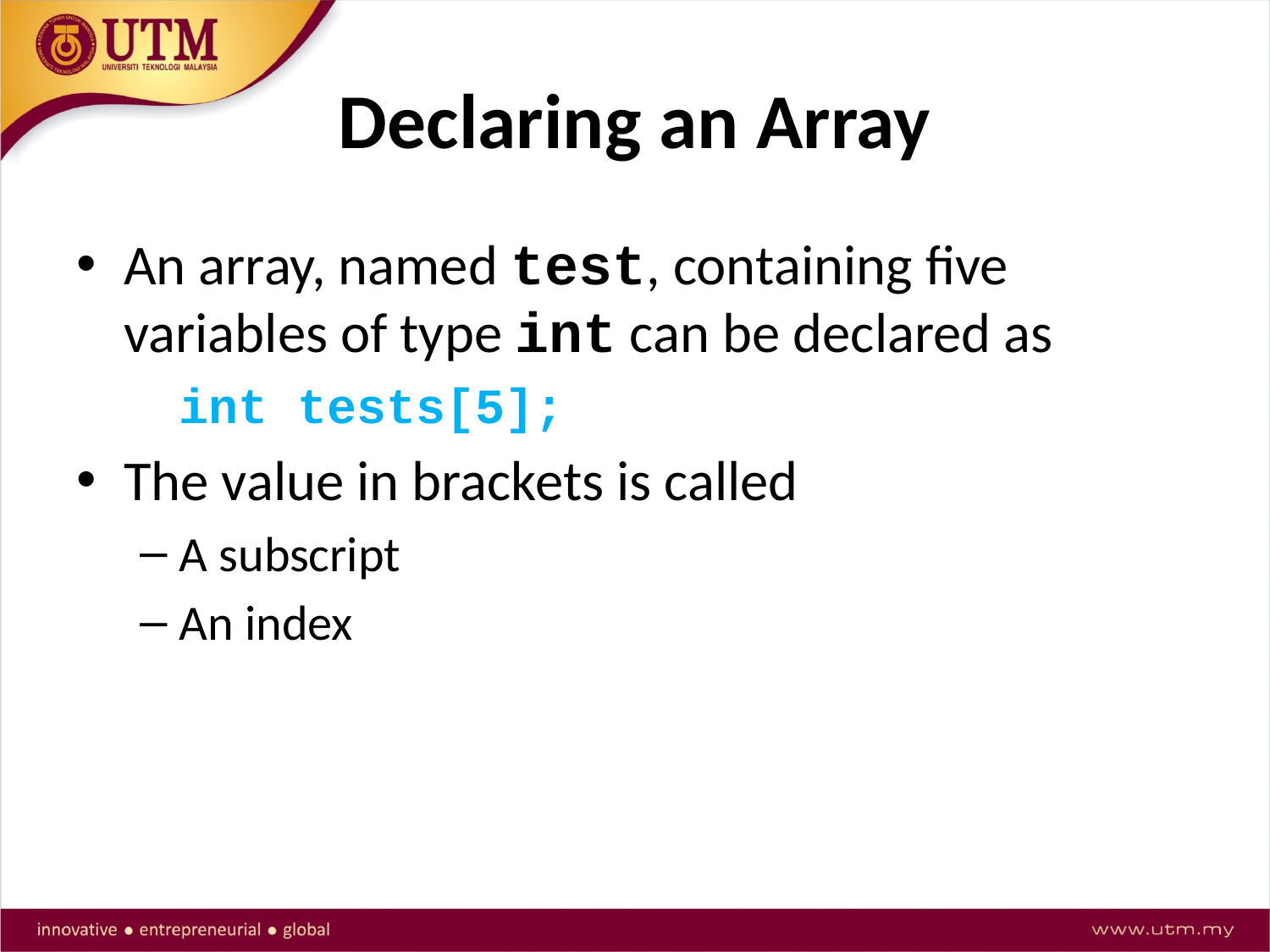

# Declaring an Array
An array, named test, containing five variables of type int can be declared as
	int tests[5];
The value in brackets is called
A subscript
An index